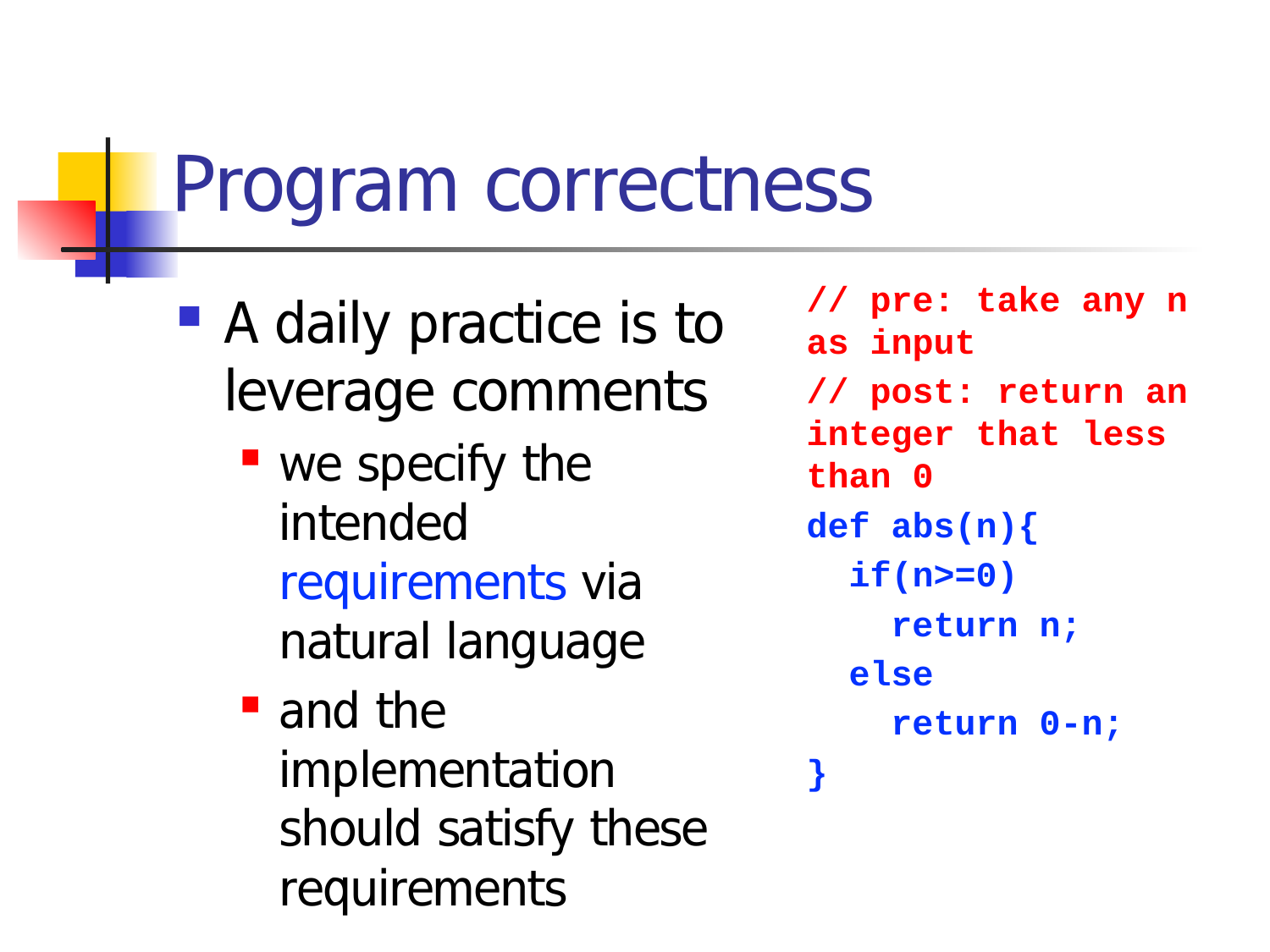

# Program correctness
// pre: take any n as input
// post: return an integer that less than 0
def abs(n){
  if(n>=0)
    return n;
  else
    return 0-n;
}

A daily practice is to leverage comments
we specify the intended requirements via natural language
and the implementation should satisfy these requirements